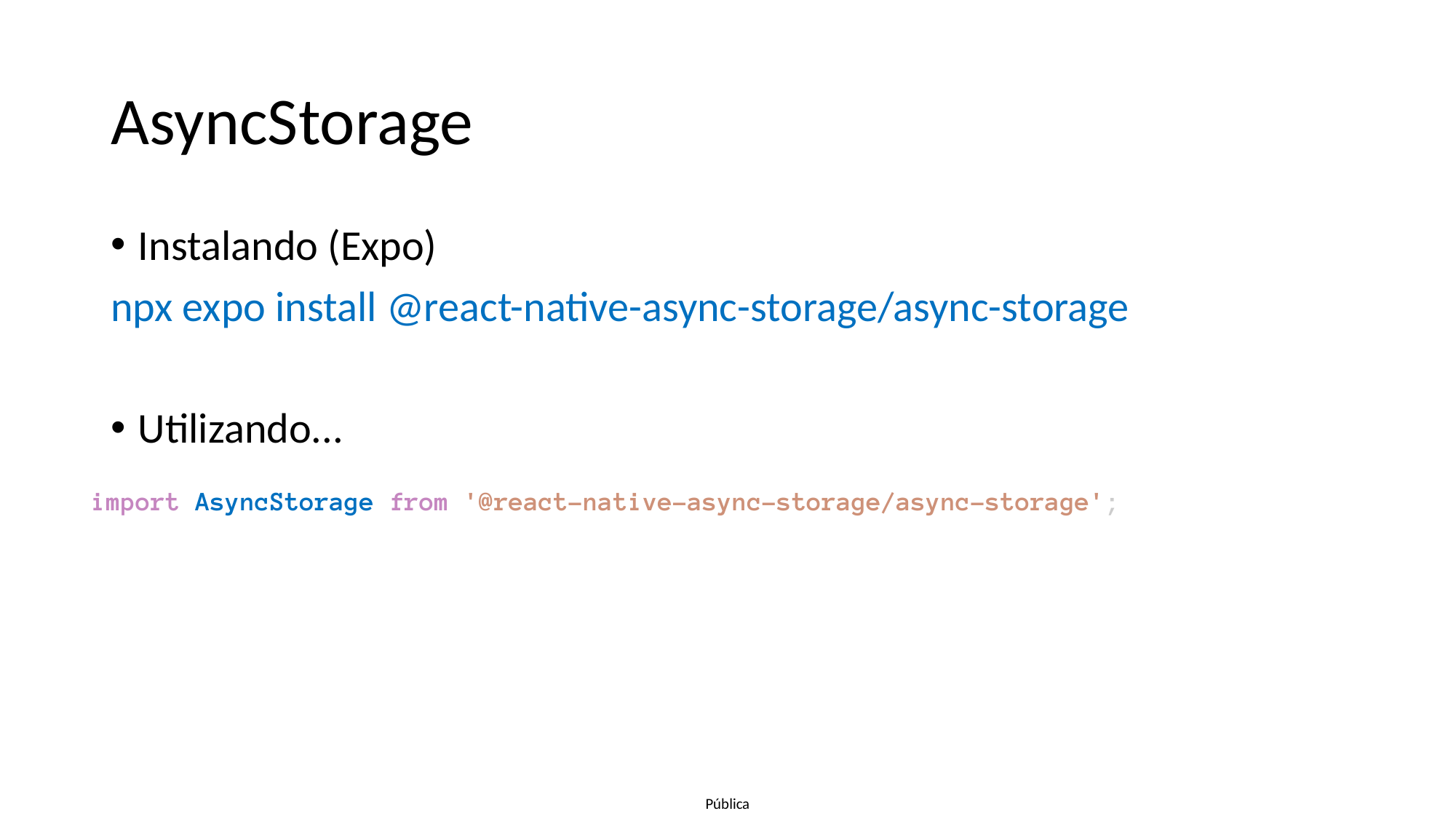

# AsyncStorage
Instalando (Expo)
npx expo install @react-native-async-storage/async-storage

Utilizando...
import AsyncStorage from '@react-native-async-storage/async-storage';